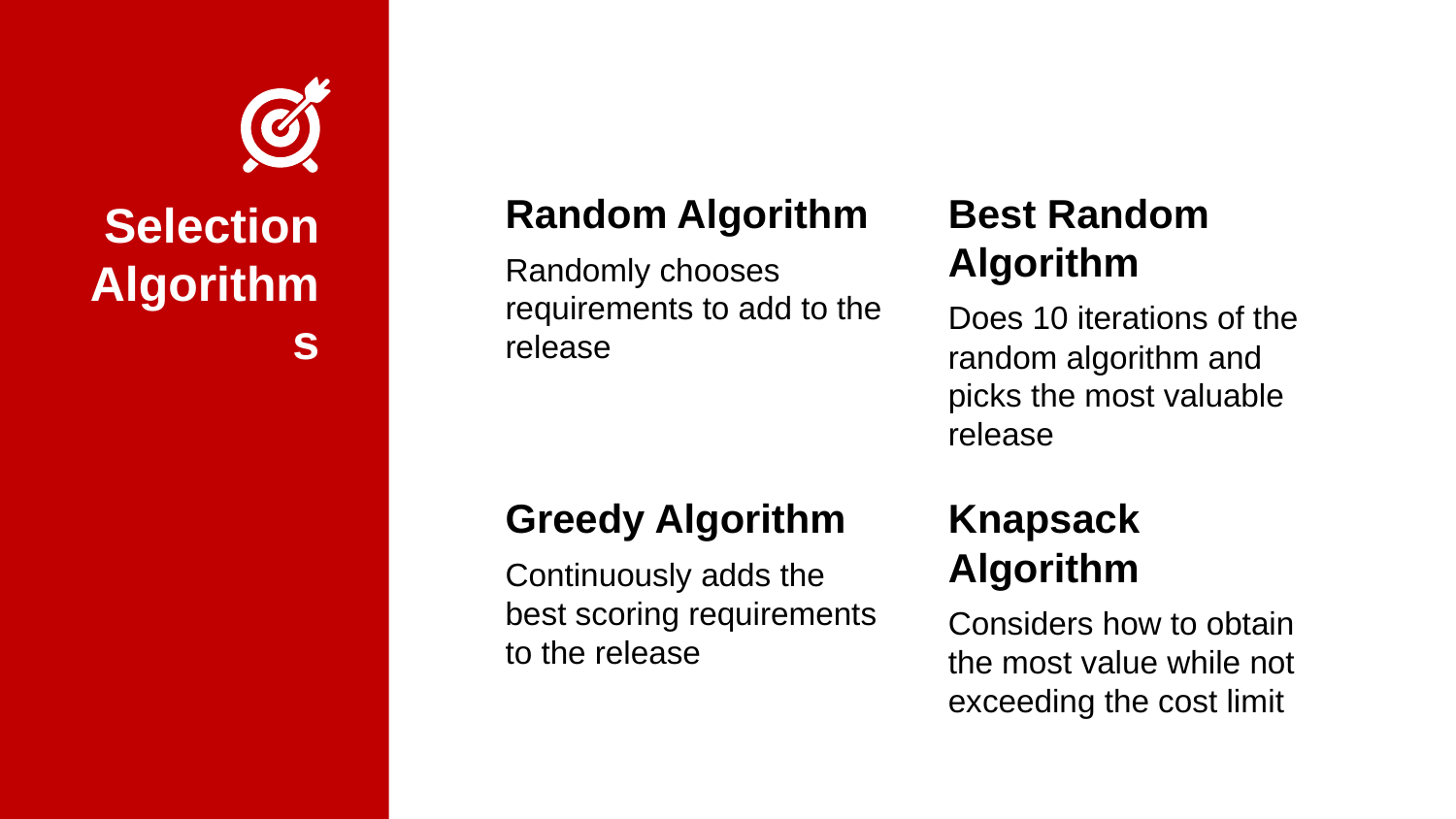

Random Algorithm
Randomly chooses requirements to add to the release
Best Random Algorithm
Does 10 iterations of the random algorithm and picks the most valuable release
# Selection Algorithms
Greedy Algorithm
Continuously adds the best scoring requirements to the release
Knapsack Algorithm
Considers how to obtain the most value while not exceeding the cost limit